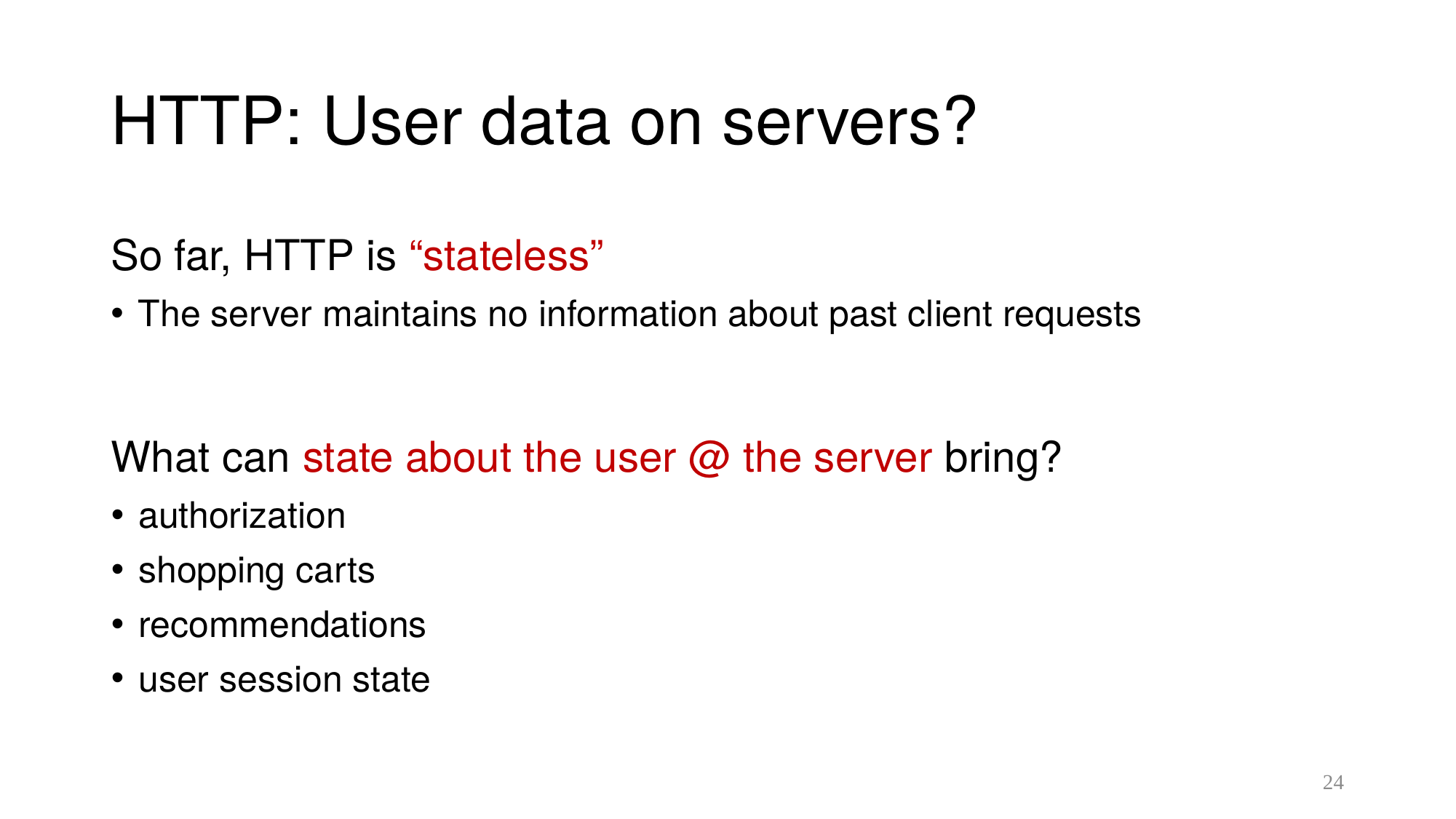

# HTTP: User data on servers?
So far, HTTP is “stateless”
The server maintains no information about past client requests
What can state about the user @ the server bring?
authorization
shopping carts
recommendations
user session state
24